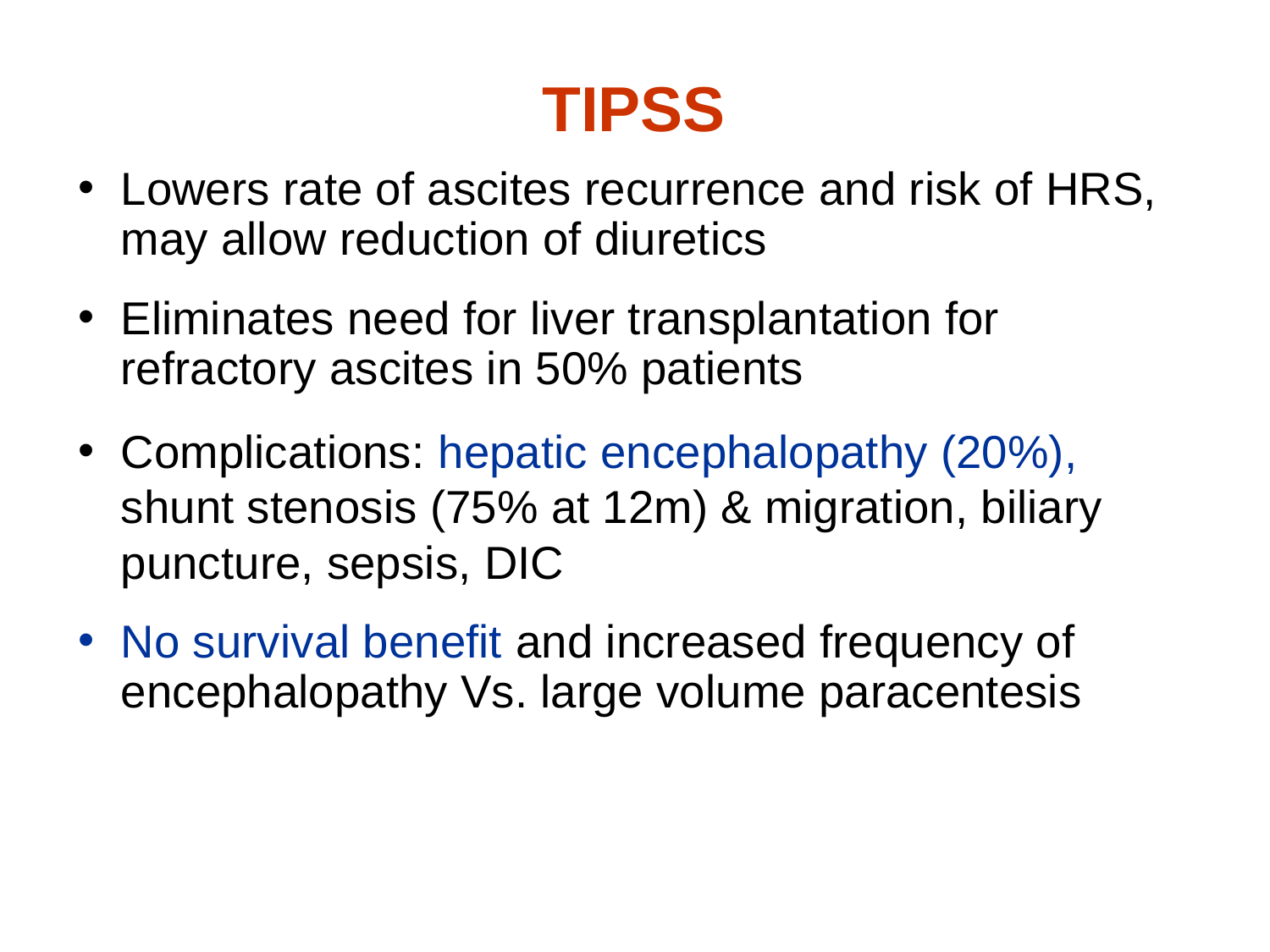

# TIPSS
Lowers rate of ascites recurrence and risk of HRS, may allow reduction of diuretics

Eliminates need for liver transplantation for refractory ascites in 50% patients

Complications: hepatic encephalopathy (20%), shunt stenosis (75% at 12m) & migration, biliary puncture, sepsis, DIC

No survival benefit and increased frequency of encephalopathy Vs. large volume paracentesis